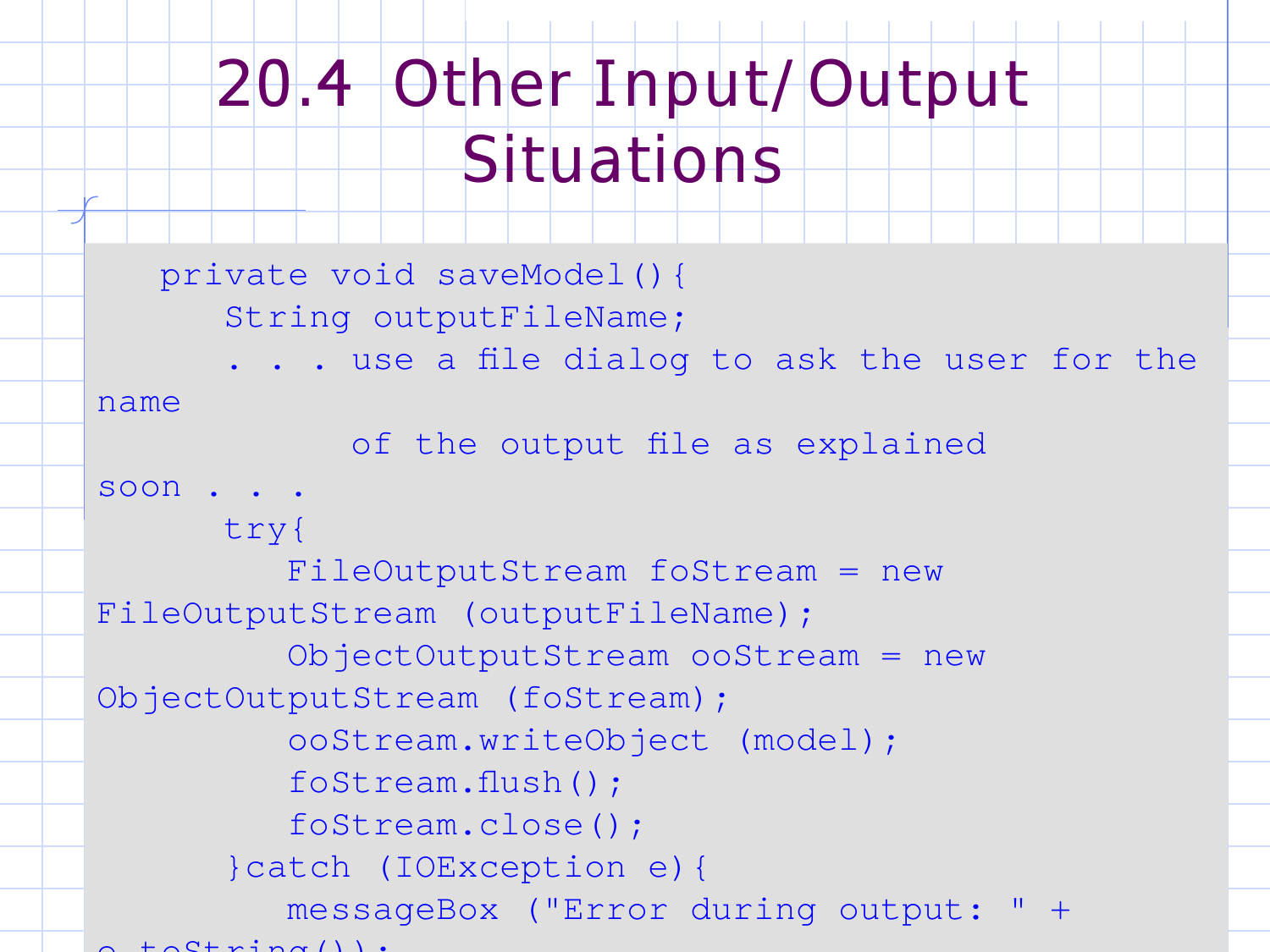

# 20.4  Other Input/Output Situations
   private void saveModel(){
      String outputFileName;
      . . . use a file dialog to ask the user for the name
            of the output file as explained soon . . .
      try{
         FileOutputStream foStream = new FileOutputStream (outputFileName);
         ObjectOutputStream ooStream = new ObjectOutputStream (foStream);
         ooStream.writeObject (model);
         foStream.flush();
         foStream.close();
      }catch (IOException e){
         messageBox ("Error during output: " + e.toString());
      }
   }